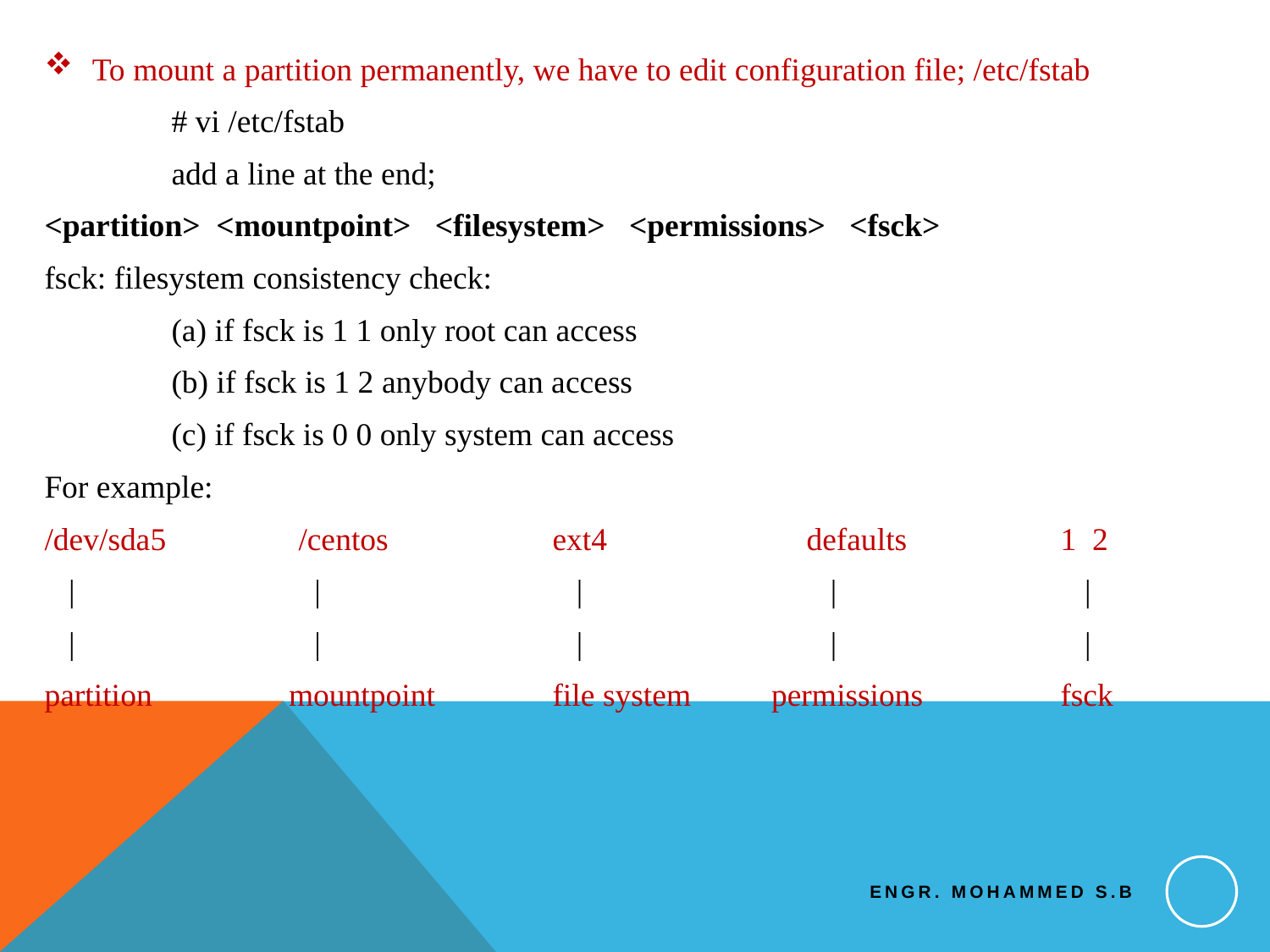

To mount a partition permanently, we have to edit configuration file; /etc/fstab
	# vi /etc/fstab
	add a line at the end;
<partition>  <mountpoint>   <filesystem>   <permissions>   <fsck>
fsck: filesystem consistency check:
	(a) if fsck is 1 1 only root can access
	(b) if fsck is 1 2 anybody can access
	(c) if fsck is 0 0 only system can access
For example:
/dev/sda5      	/centos             	ext4		defaults		1  2
   | 		  | 		   |  		   |		   |
   |		  |		   |		   |		   |
partition                 mountpoint    	file system          permissions      	fsck

80
Engr. Mohammed S.B